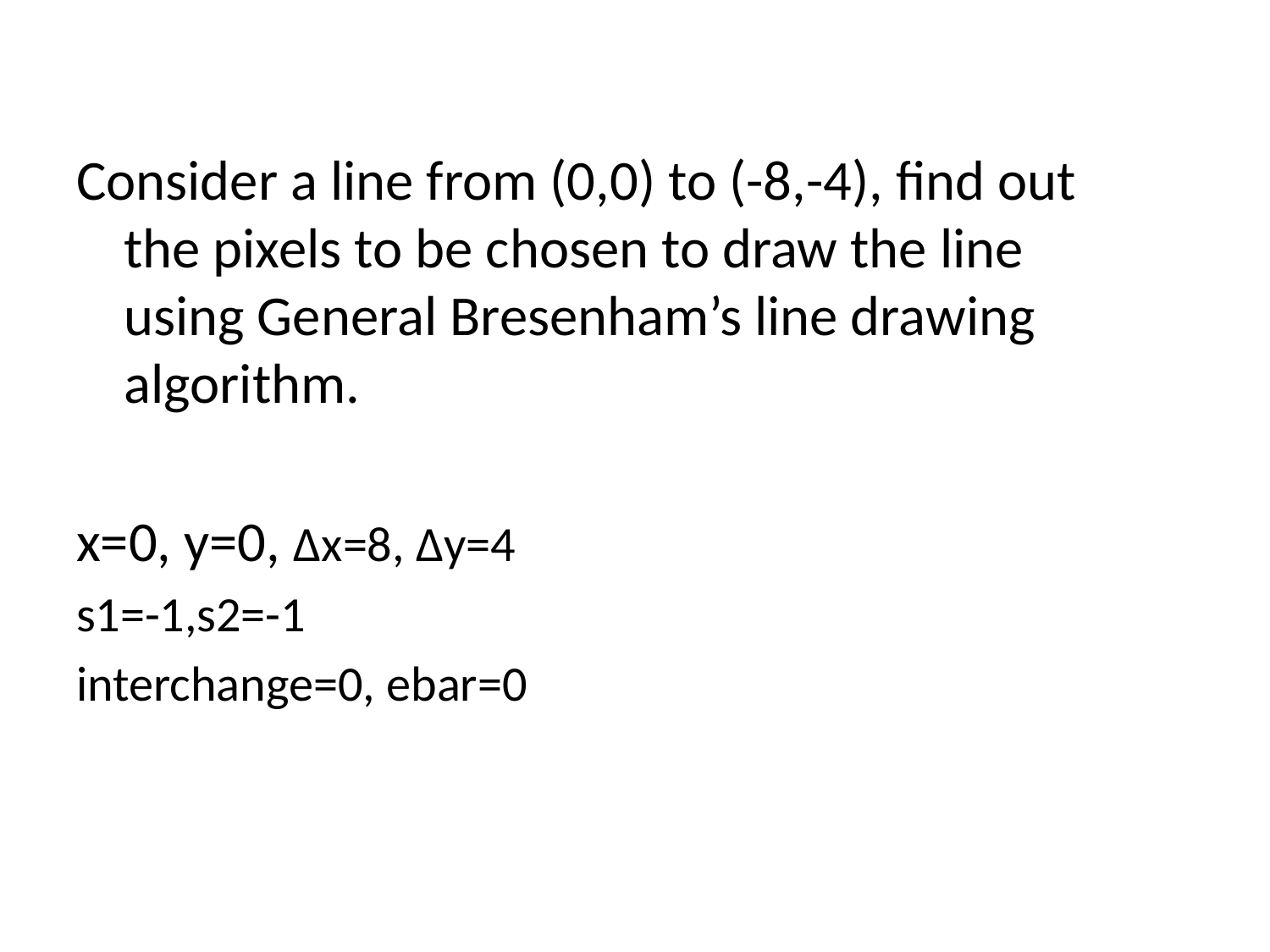

Consider a line from (0,0) to (-8,-4), find out the pixels to be chosen to draw the line using General Bresenham’s line drawing algorithm.

x=0, y=0, ∆x=8, ∆y=4
s1=-1,s2=-1
interchange=0, ebar=0